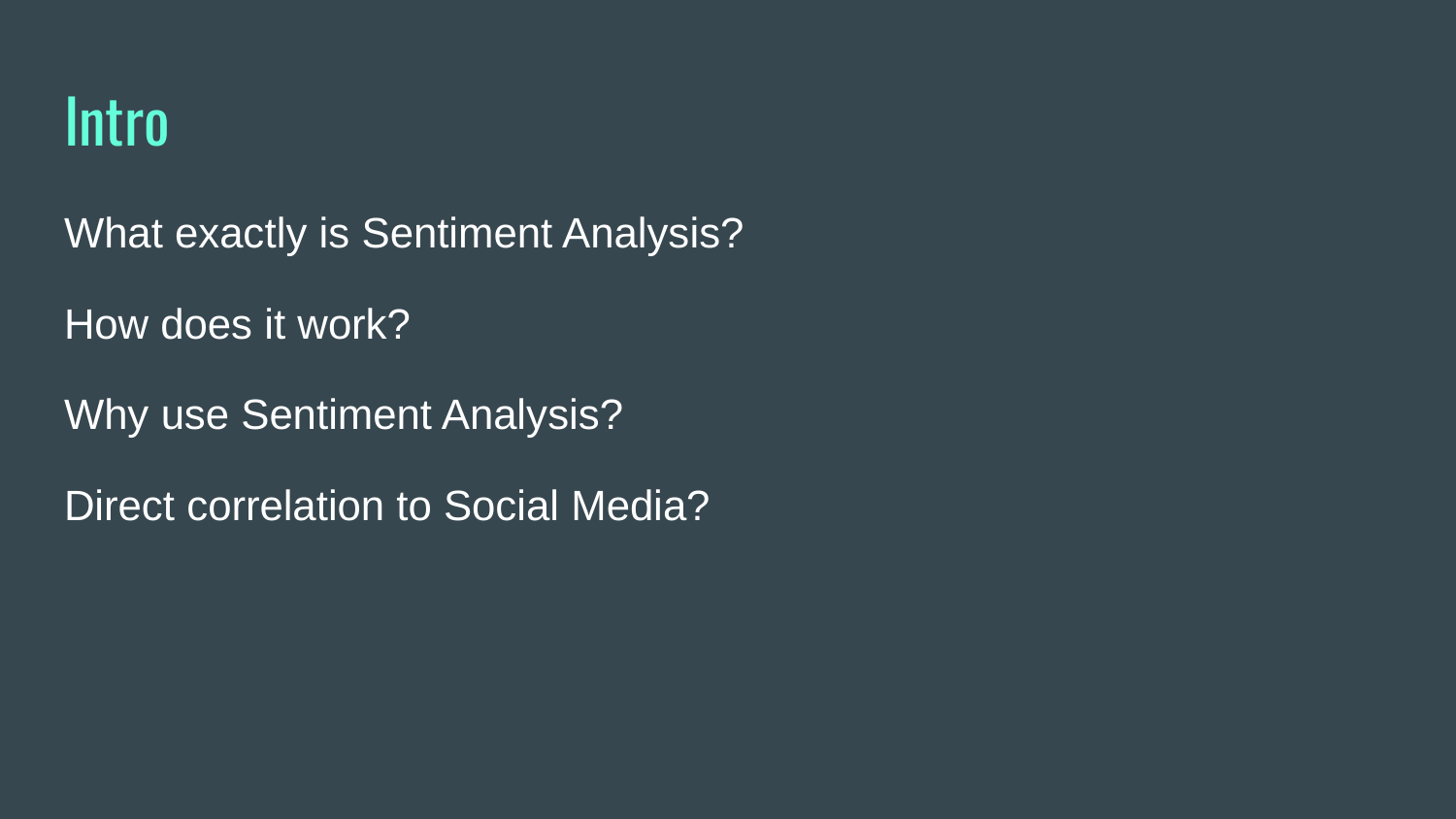

# Intro
What exactly is Sentiment Analysis?
How does it work?
Why use Sentiment Analysis?
Direct correlation to Social Media?